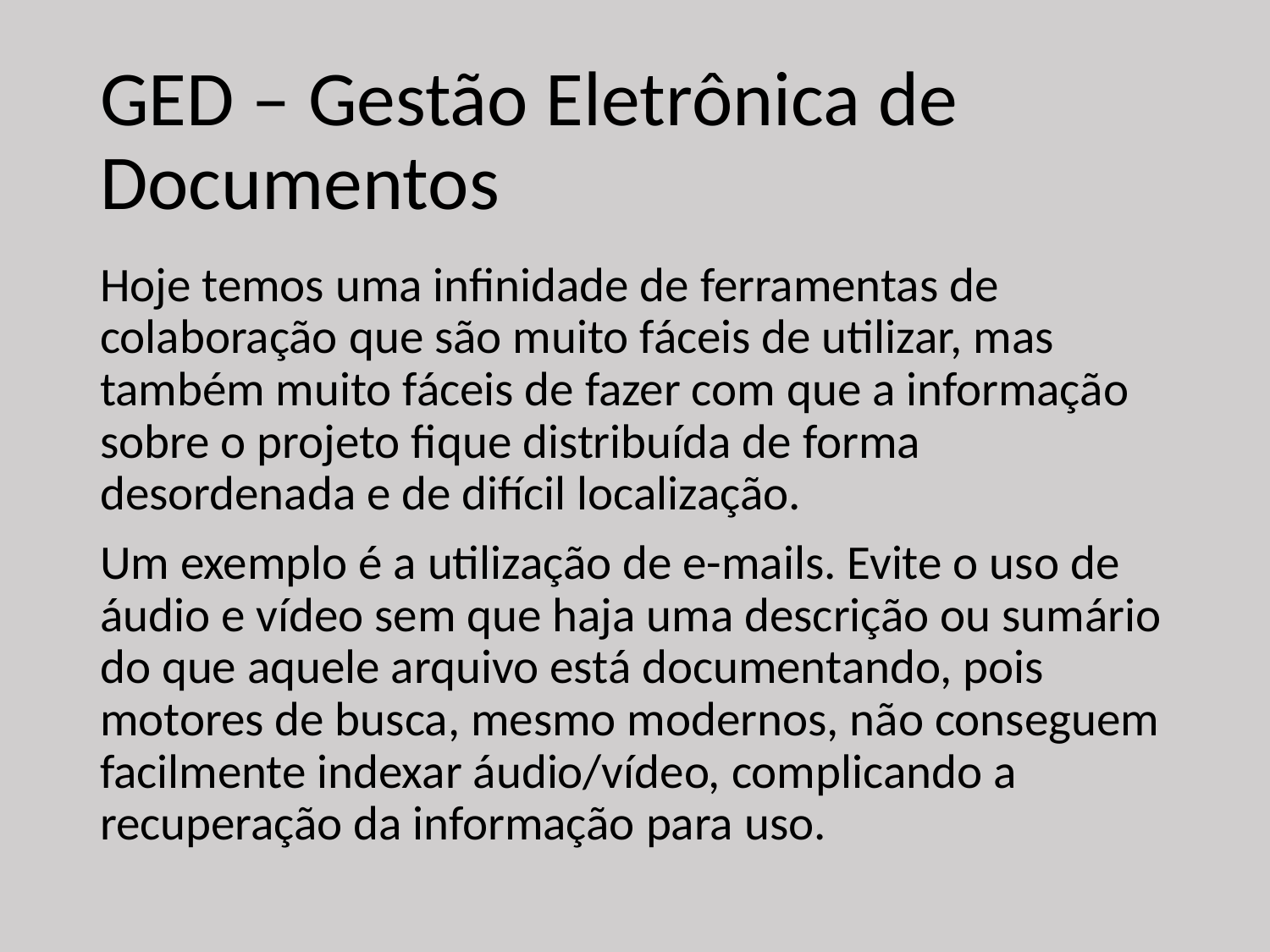

# GED – Gestão Eletrônica de Documentos
Hoje temos uma infinidade de ferramentas de colaboração que são muito fáceis de utilizar, mas também muito fáceis de fazer com que a informação sobre o projeto fique distribuída de forma desordenada e de difícil localização.
Um exemplo é a utilização de e-mails. Evite o uso de áudio e vídeo sem que haja uma descrição ou sumário do que aquele arquivo está documentando, pois motores de busca, mesmo modernos, não conseguem facilmente indexar áudio/vídeo, complicando a recuperação da informação para uso.